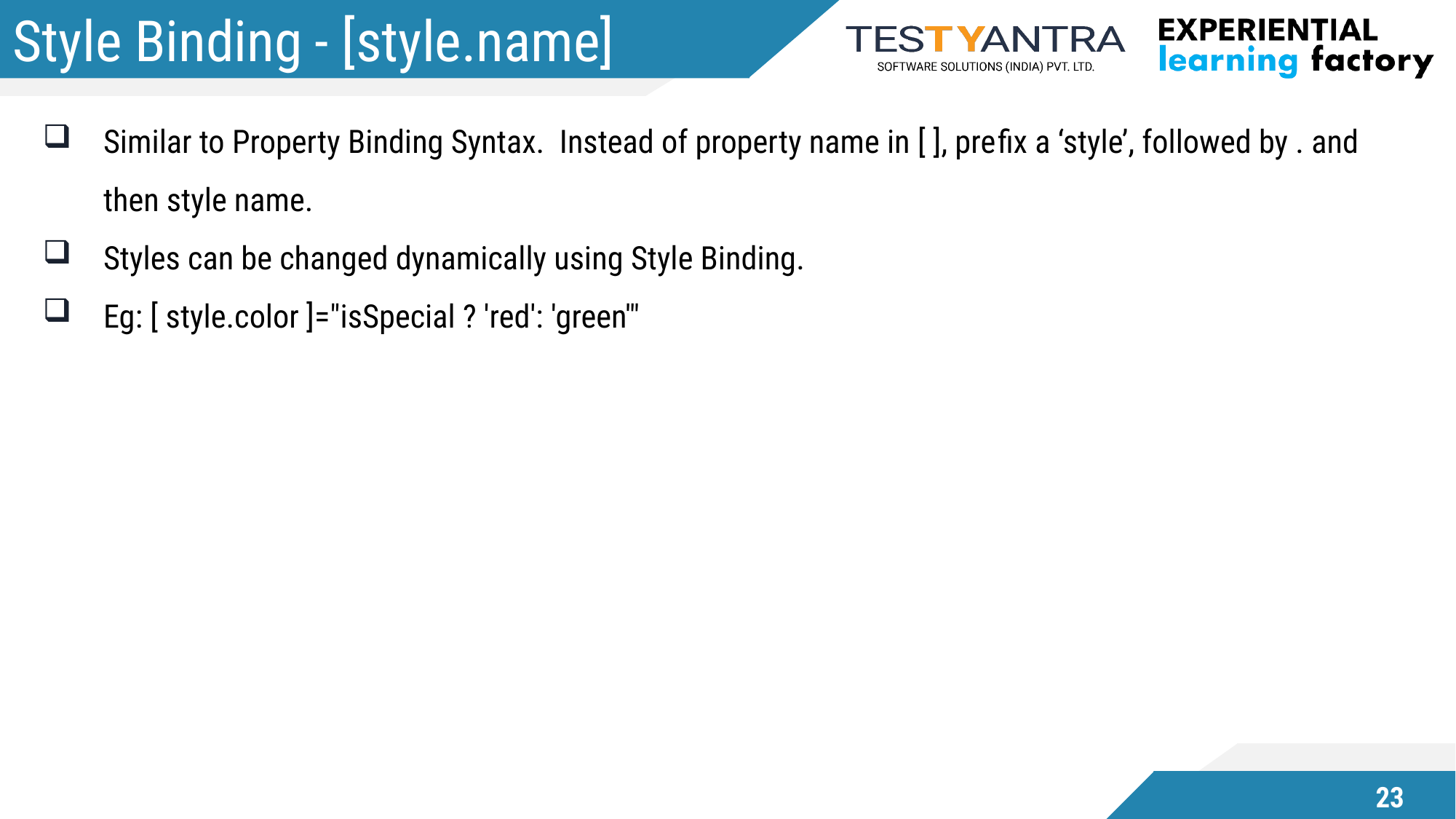

# Style Binding - [style.name]
Similar to Property Binding Syntax.  Instead of property name in [ ], preﬁx a ‘style’, followed by . and then style name.
Styles can be changed dynamically using Style Binding.
Eg: [ style.color ]="isSpecial ? 'red': 'green'"
23